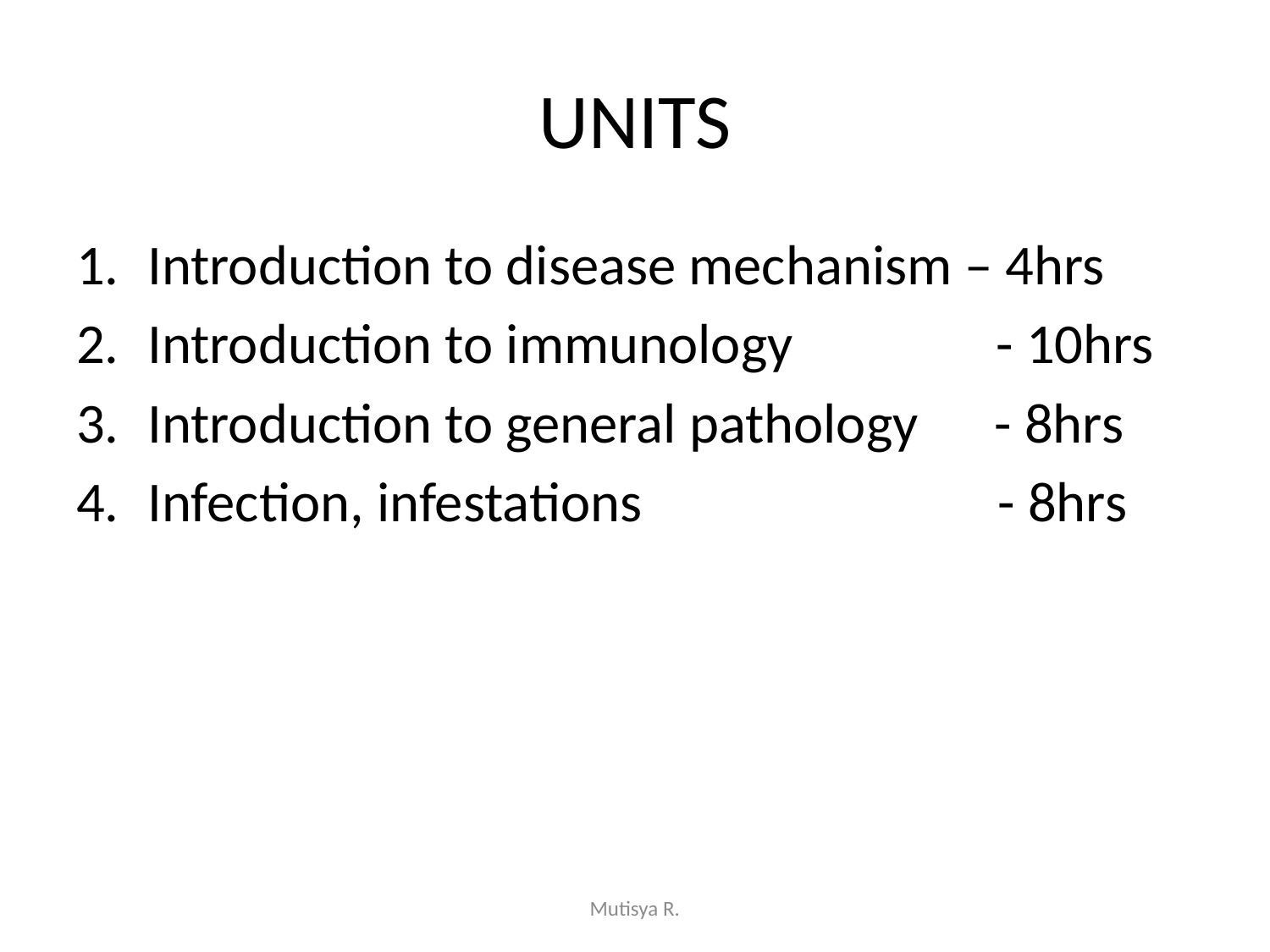

# UNITS
Introduction to disease mechanism – 4hrs
Introduction to immunology                - 10hrs
Introduction to general pathology      - 8hrs
Infection, infestations                            - 8hrs
Mutisya R.